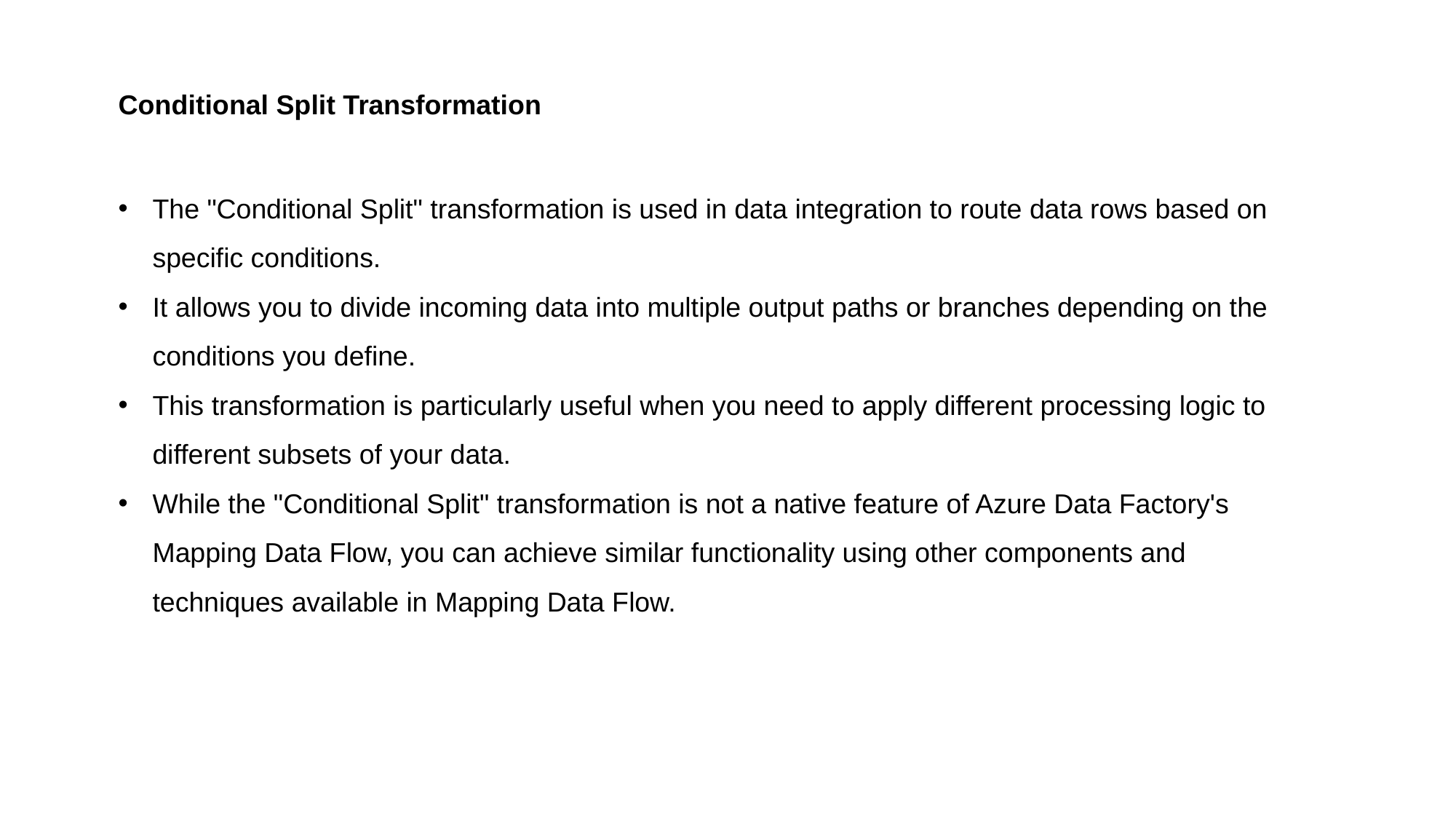

Conditional Split Transformation
The "Conditional Split" transformation is used in data integration to route data rows based on specific conditions.
It allows you to divide incoming data into multiple output paths or branches depending on the conditions you define.
This transformation is particularly useful when you need to apply different processing logic to different subsets of your data.
While the "Conditional Split" transformation is not a native feature of Azure Data Factory's Mapping Data Flow, you can achieve similar functionality using other components and techniques available in Mapping Data Flow.